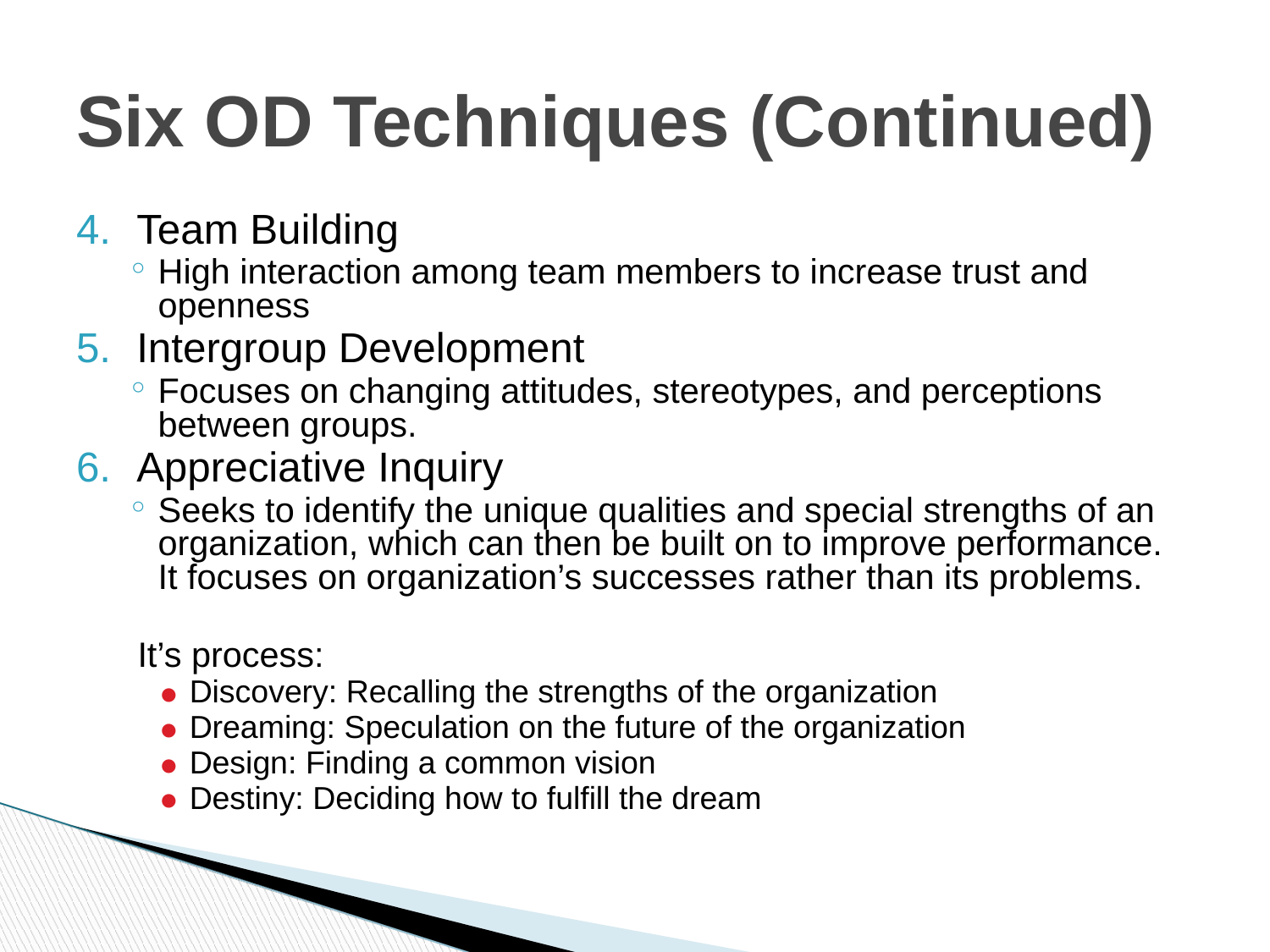

Six OD Techniques (Continued)
Team Building
High interaction among team members to increase trust and openness
Intergroup Development
Focuses on changing attitudes, stereotypes, and perceptions between groups.
Appreciative Inquiry
Seeks to identify the unique qualities and special strengths of an organization, which can then be built on to improve performance.  It focuses on organization’s successes rather than its problems.

 It’s process:
Discovery: Recalling the strengths of the organization
Dreaming: Speculation on the future of the organization
Design: Finding a common vision
Destiny: Deciding how to fulfill the dream